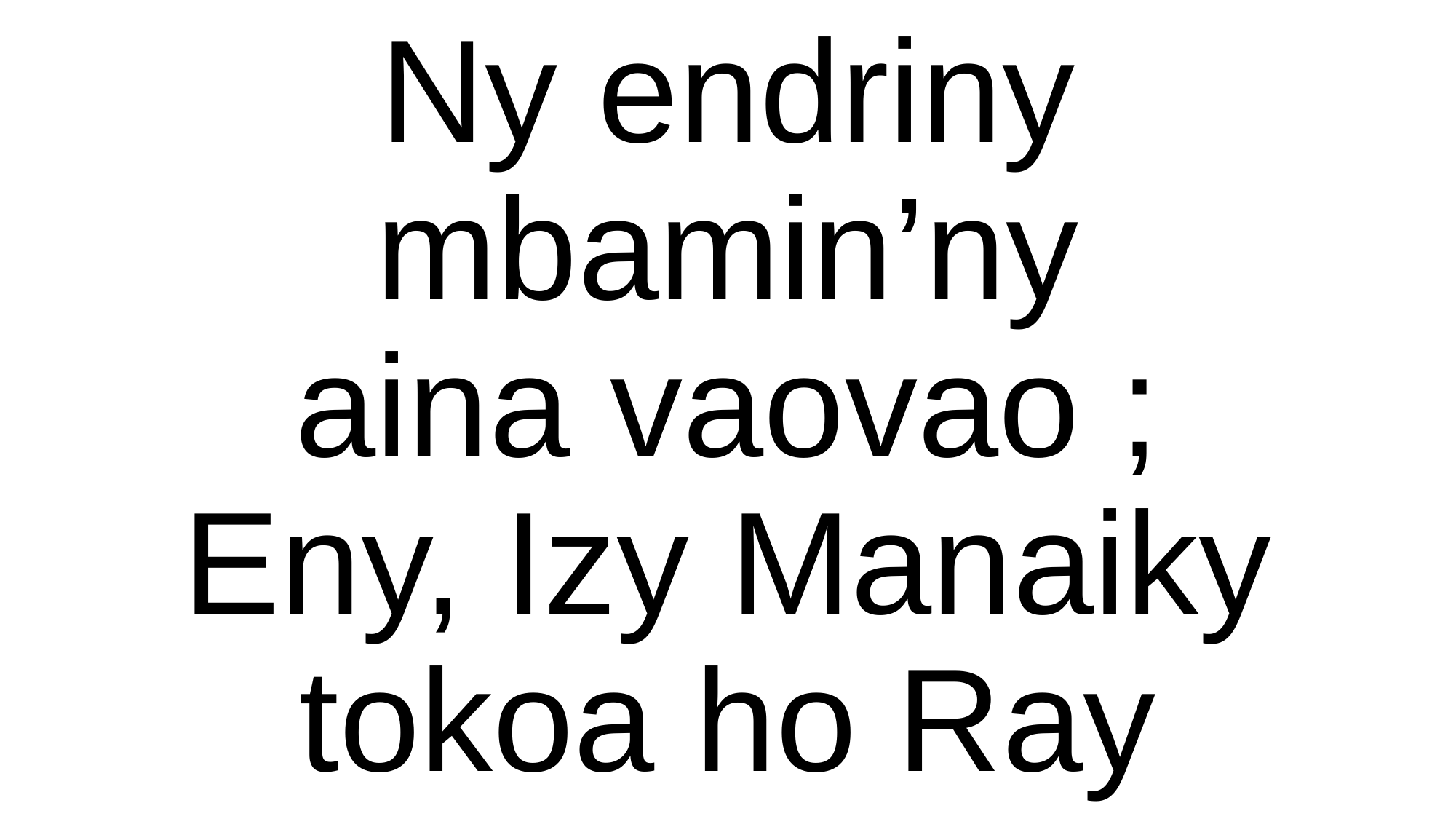

Ny endriny mbamin’ny
aina vaovao ;
Eny, Izy Manaiky
tokoa ho Ray